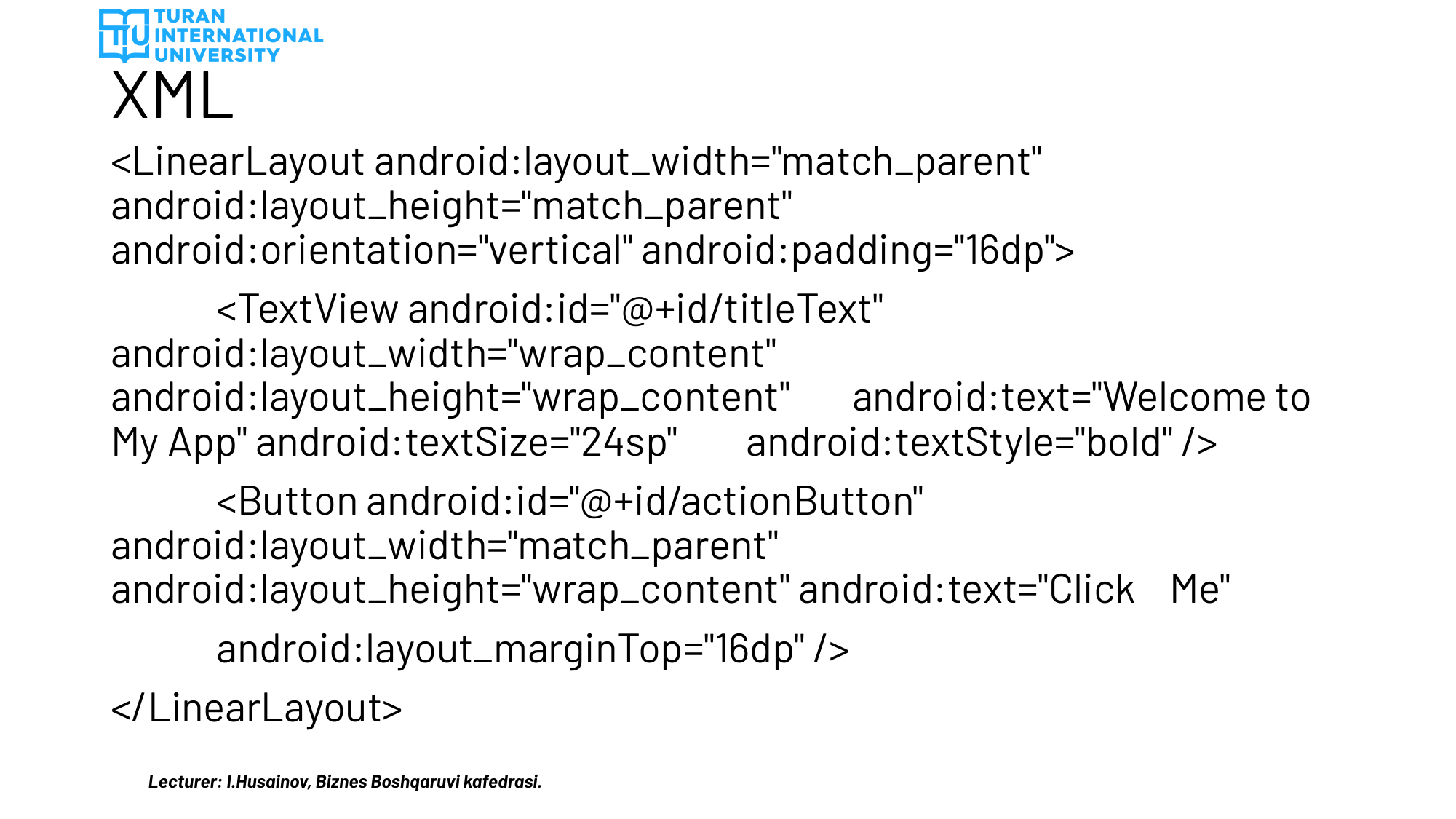

# XML
<LinearLayout android:layout_width="match_parent" 	android:layout_height="match_parent" 	android:orientation="vertical" android:padding="16dp">
	<TextView android:id="@+id/titleText" 				android:layout_width="wrap_content" 	android:layout_height="wrap_content" 	android:text="Welcome to My App" android:textSize="24sp" 	android:textStyle="bold" />
	<Button android:id="@+id/actionButton" 		android:layout_width="match_parent" 	android:layout_height="wrap_content" android:text="Click 	Me"
	android:layout_marginTop="16dp" />
</LinearLayout>
Lecturer: I.Husainov, Biznes Boshqaruvi kafedrasi.